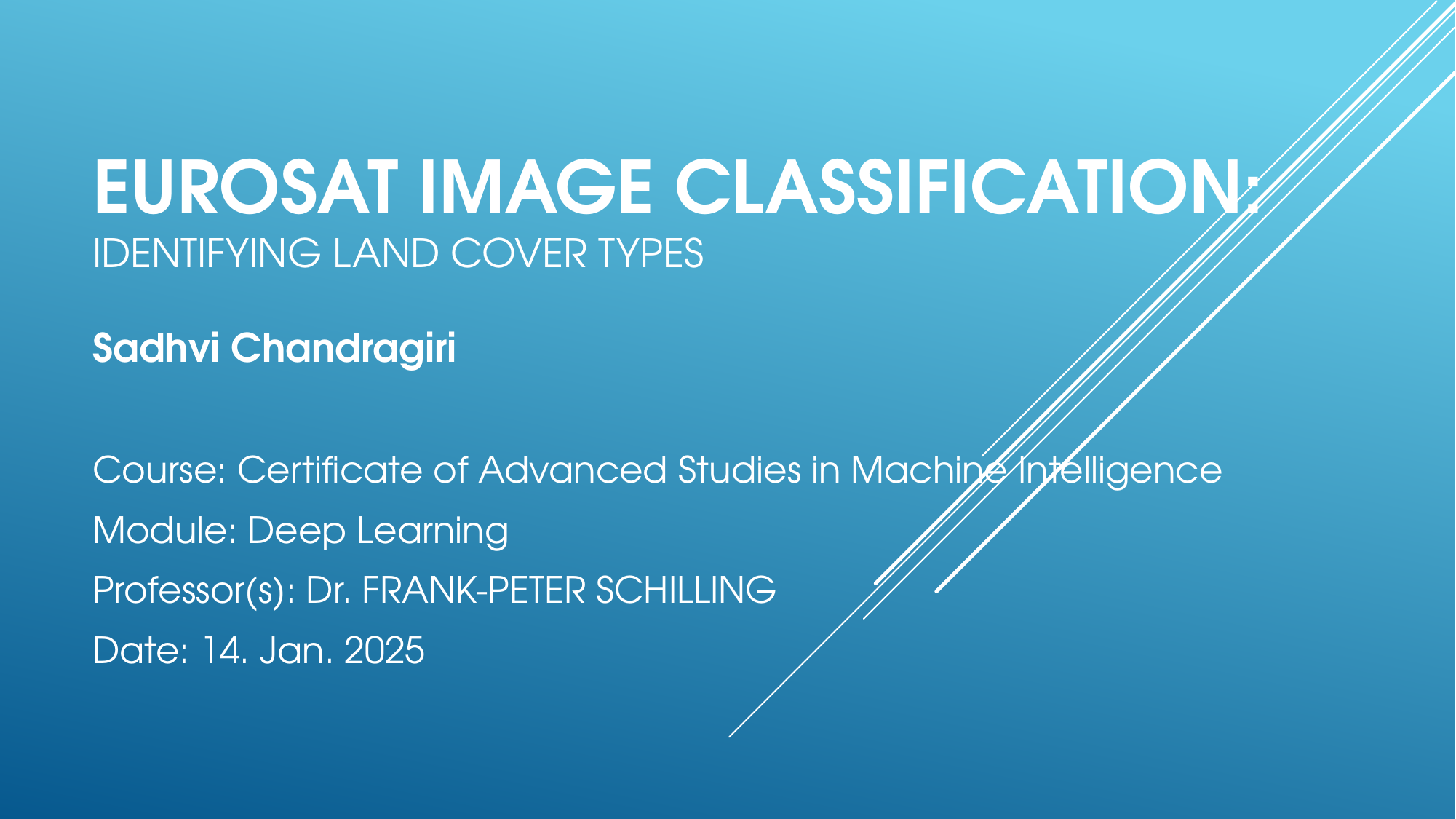

# EuroSAT Image Classification: Identifying Land Cover Types
Sadhvi Chandragiri

Course: Certificate of Advanced Studies in Machine Intelligence
Module: Deep Learning
Professor(s): Dr. FRANK-PETER SCHILLING
Date: 14. Jan. 2025